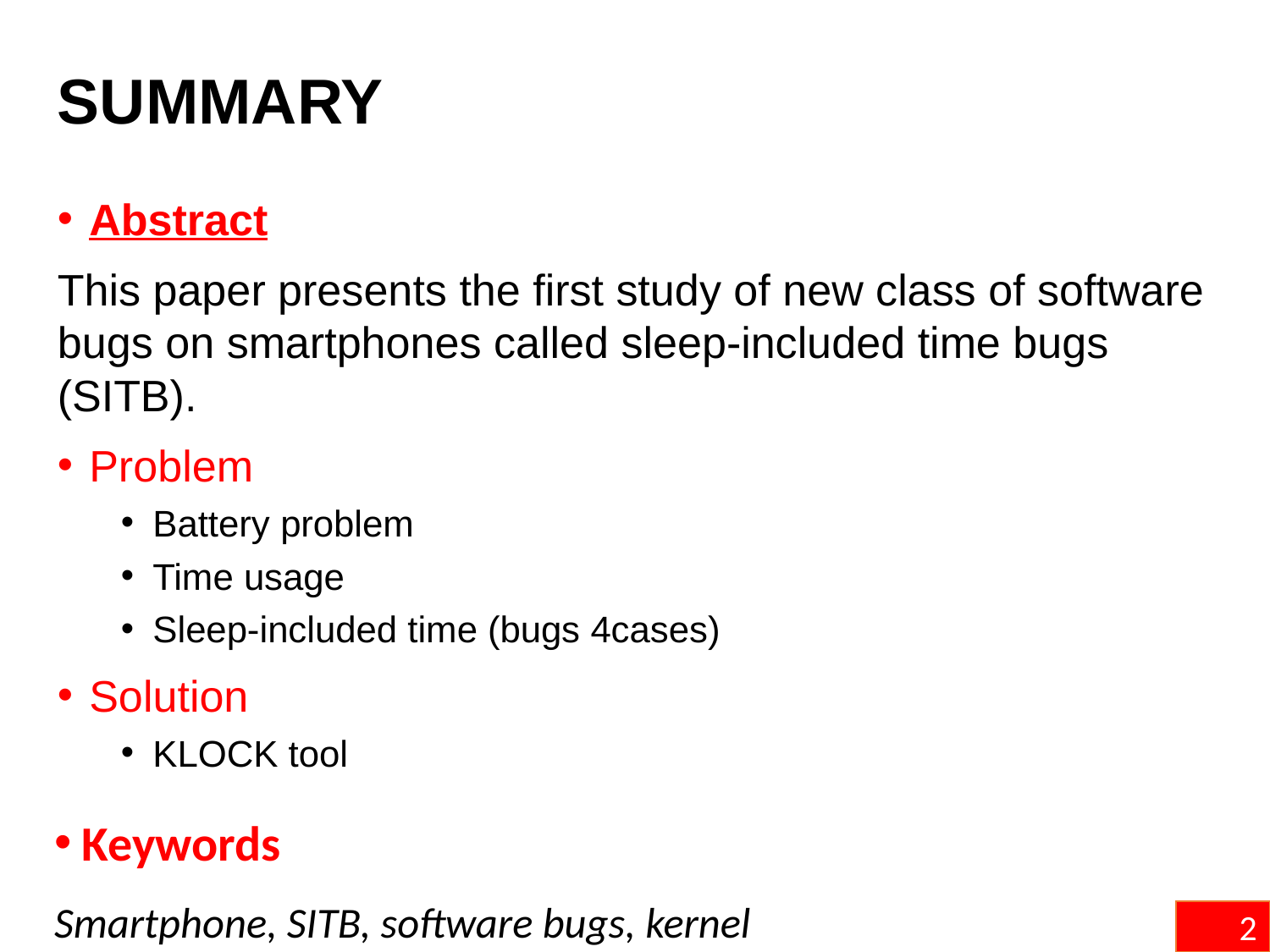

SUMMARY
Abstract
This paper presents the first study of new class of software bugs on smartphones called sleep-included time bugs (SITB).
Problem
Battery problem
Time usage
Sleep-included time (bugs 4cases)
Solution
KLOCK tool

Keywords
Smartphone, SITB, software bugs, kernel
2